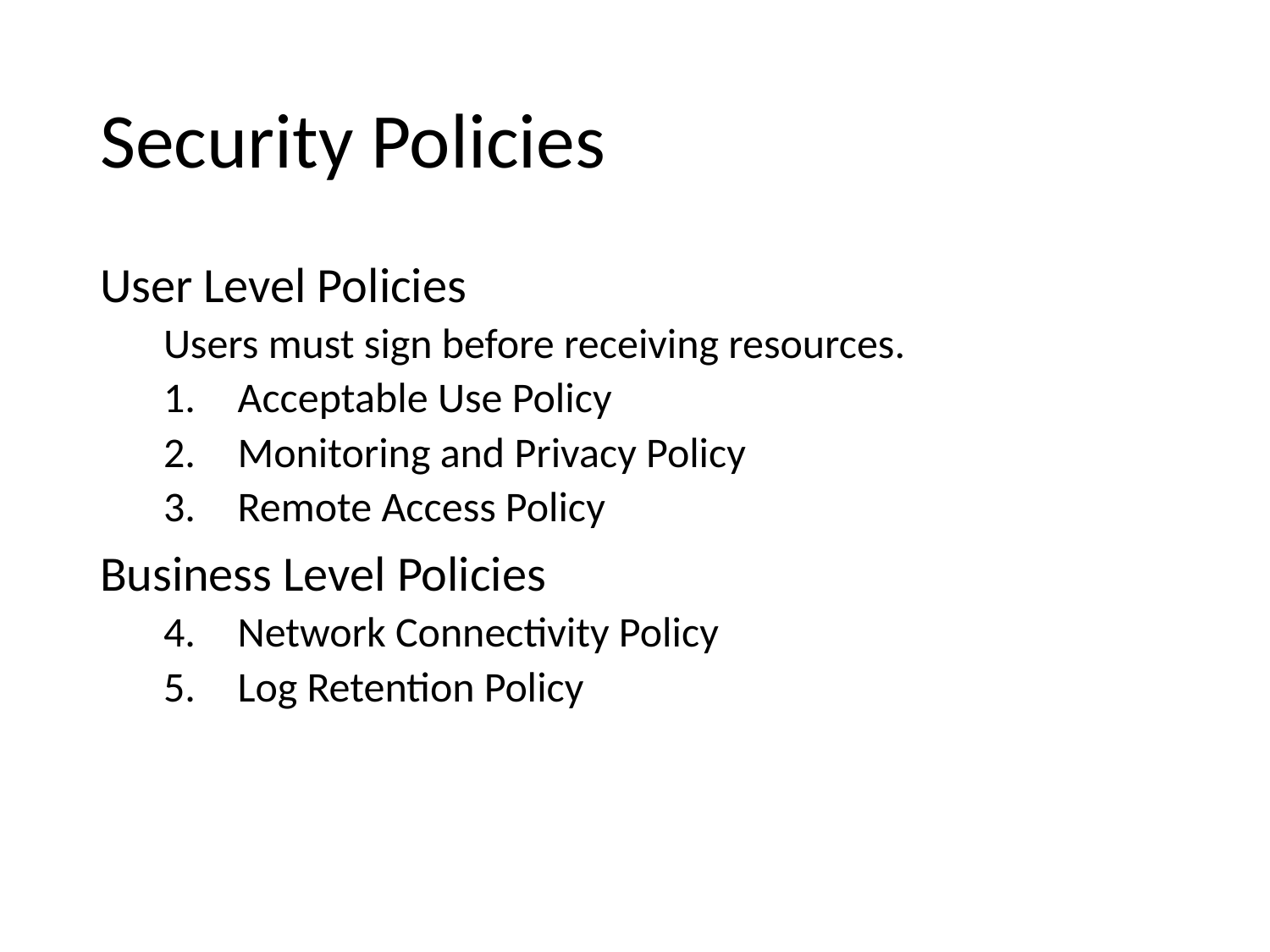

# Security Policies
User Level Policies
Users must sign before receiving resources.
Acceptable Use Policy
Monitoring and Privacy Policy
Remote Access Policy
Business Level Policies
Network Connectivity Policy
Log Retention Policy